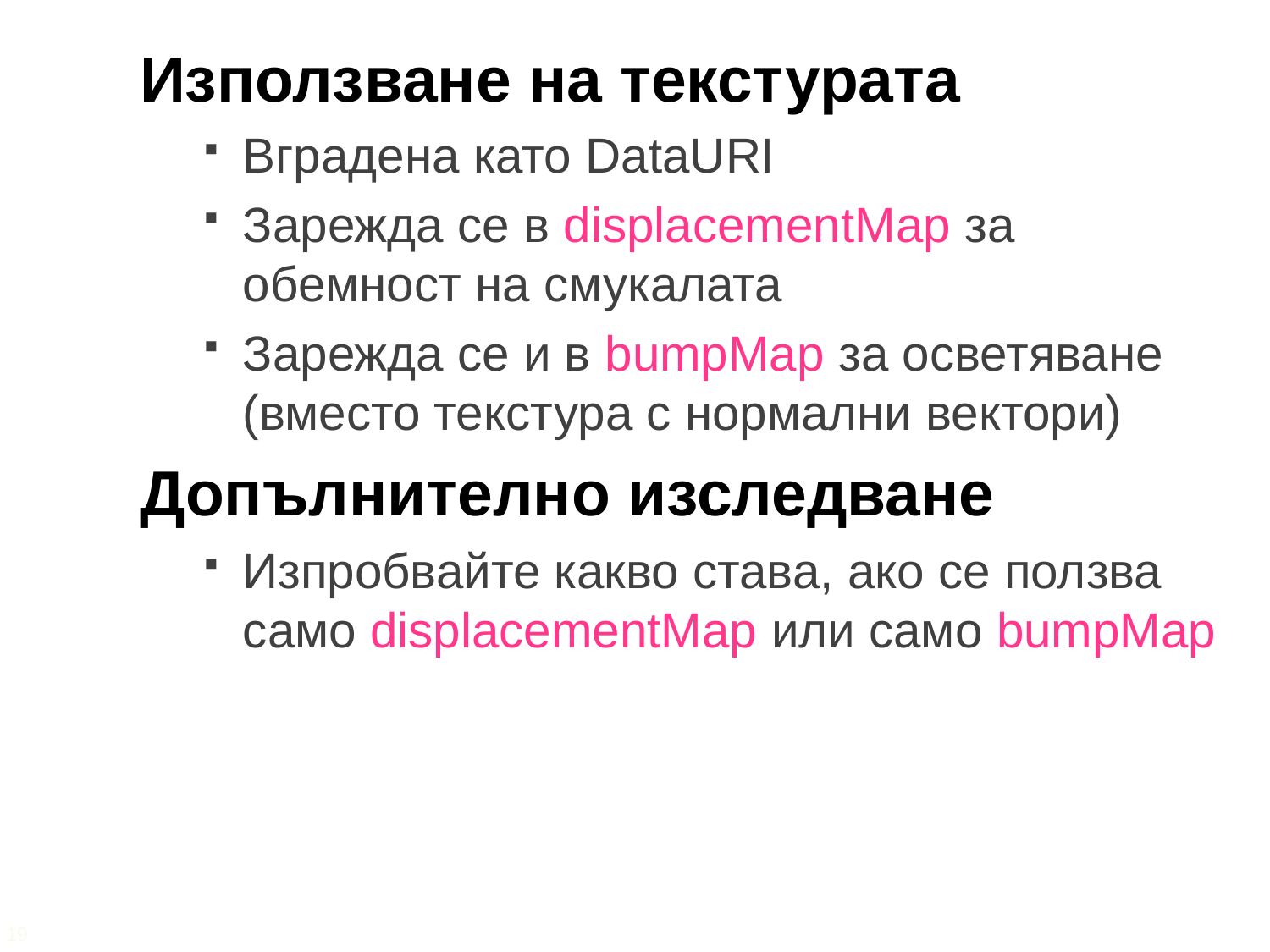

Използване на текстурата
Вградена като DataURI
Зарежда се в displacementMap за обемност на смукалата
Зарежда се и в bumpMap за осветяване (вместо текстура с нормални вектори)
Допълнително изследване
Изпробвайте какво става, ако се ползва само displacementMap или само bumpMap